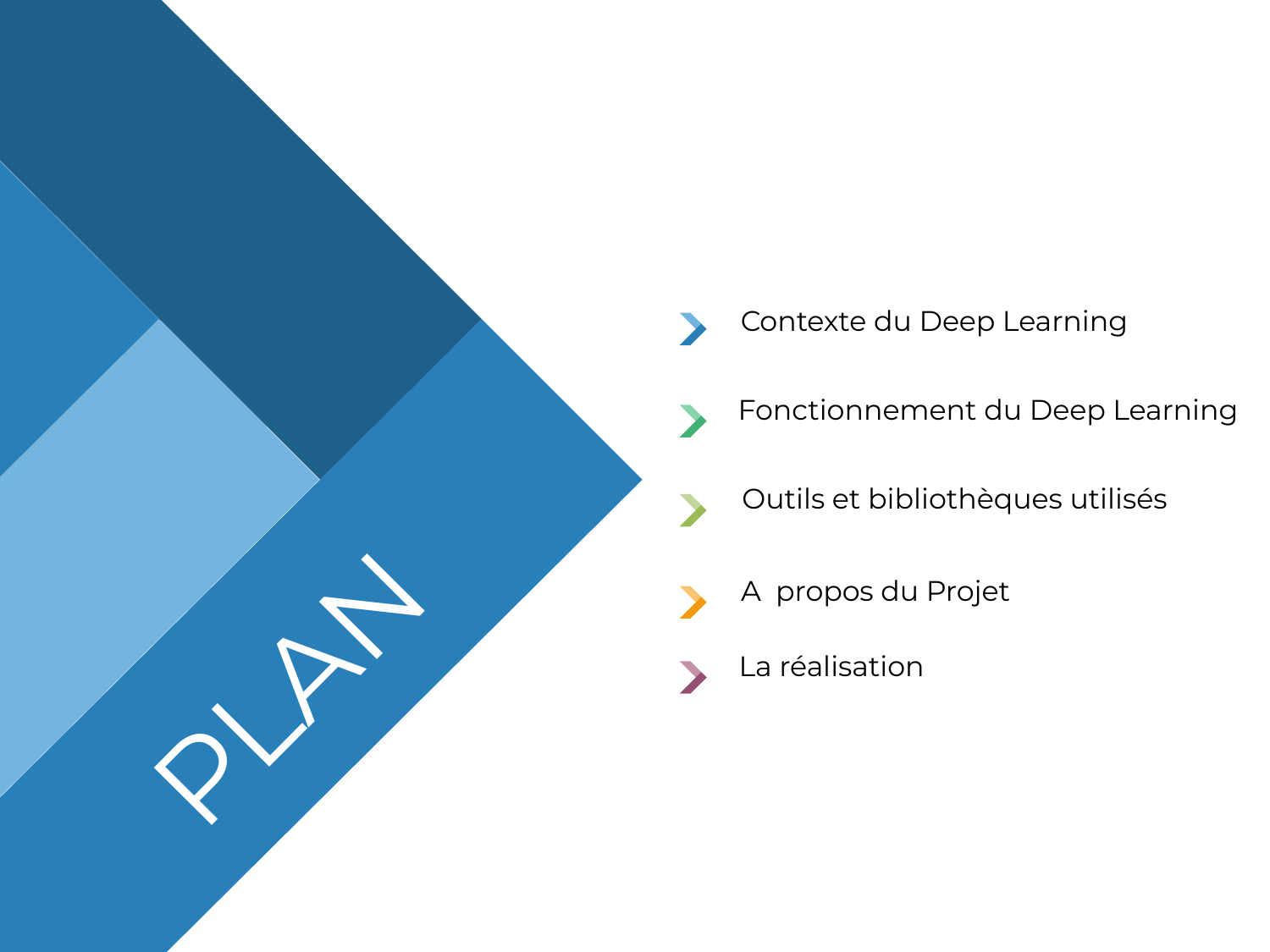

Contexte du Deep Learning

Fonctionnement du Deep Learning

Outils et bibliothèques utilisés

PLAN
A  propos du Projet

La réalisation